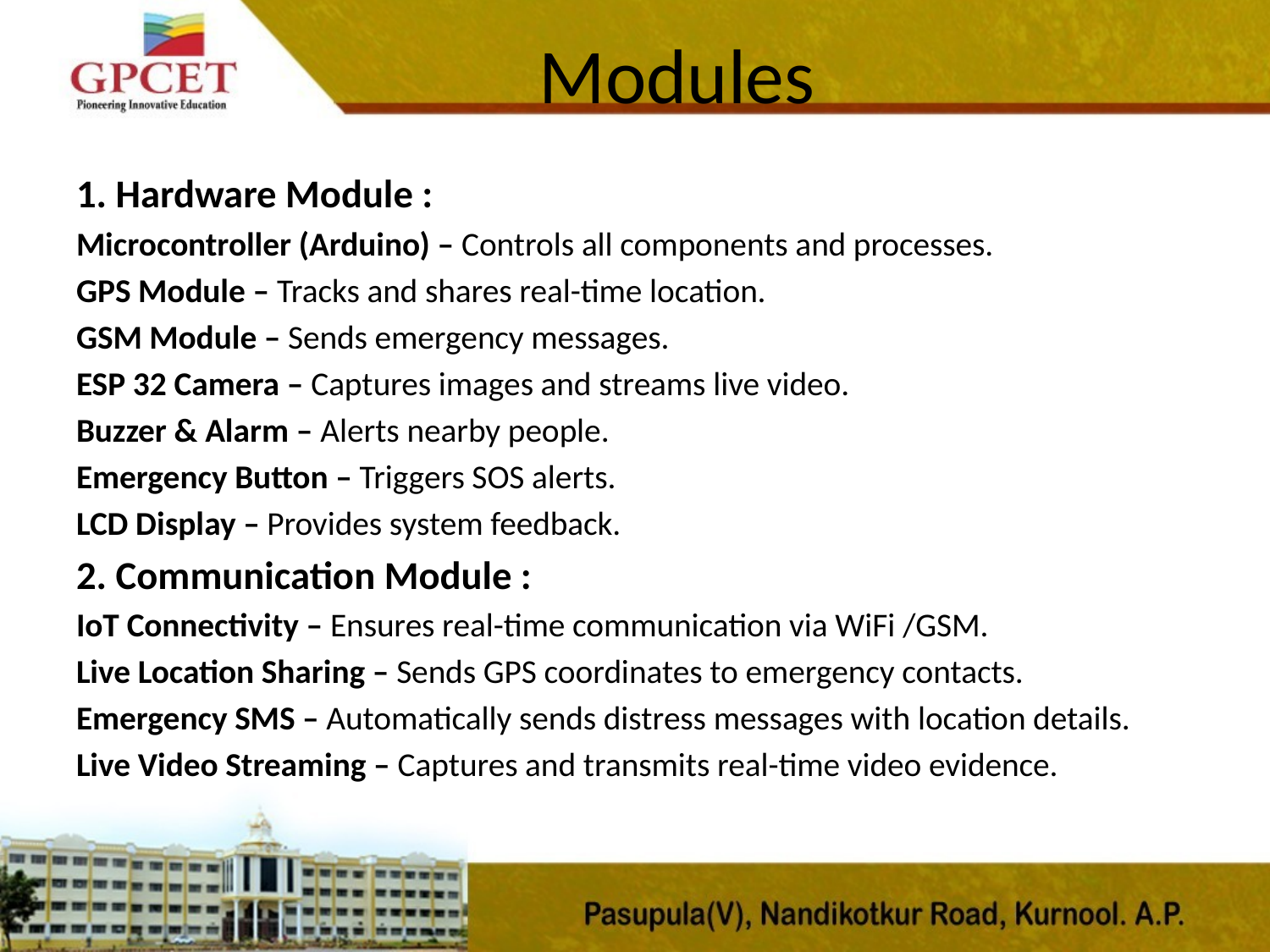

# Modules
1. Hardware Module :
Microcontroller (Arduino) – Controls all components and processes.
GPS Module – Tracks and shares real-time location.
GSM Module – Sends emergency messages.
ESP 32 Camera – Captures images and streams live video.
Buzzer & Alarm – Alerts nearby people.
Emergency Button – Triggers SOS alerts.
LCD Display – Provides system feedback.
2. Communication Module :
IoT Connectivity – Ensures real-time communication via WiFi /GSM.
Live Location Sharing – Sends GPS coordinates to emergency contacts.
Emergency SMS – Automatically sends distress messages with location details.
Live Video Streaming – Captures and transmits real-time video evidence.